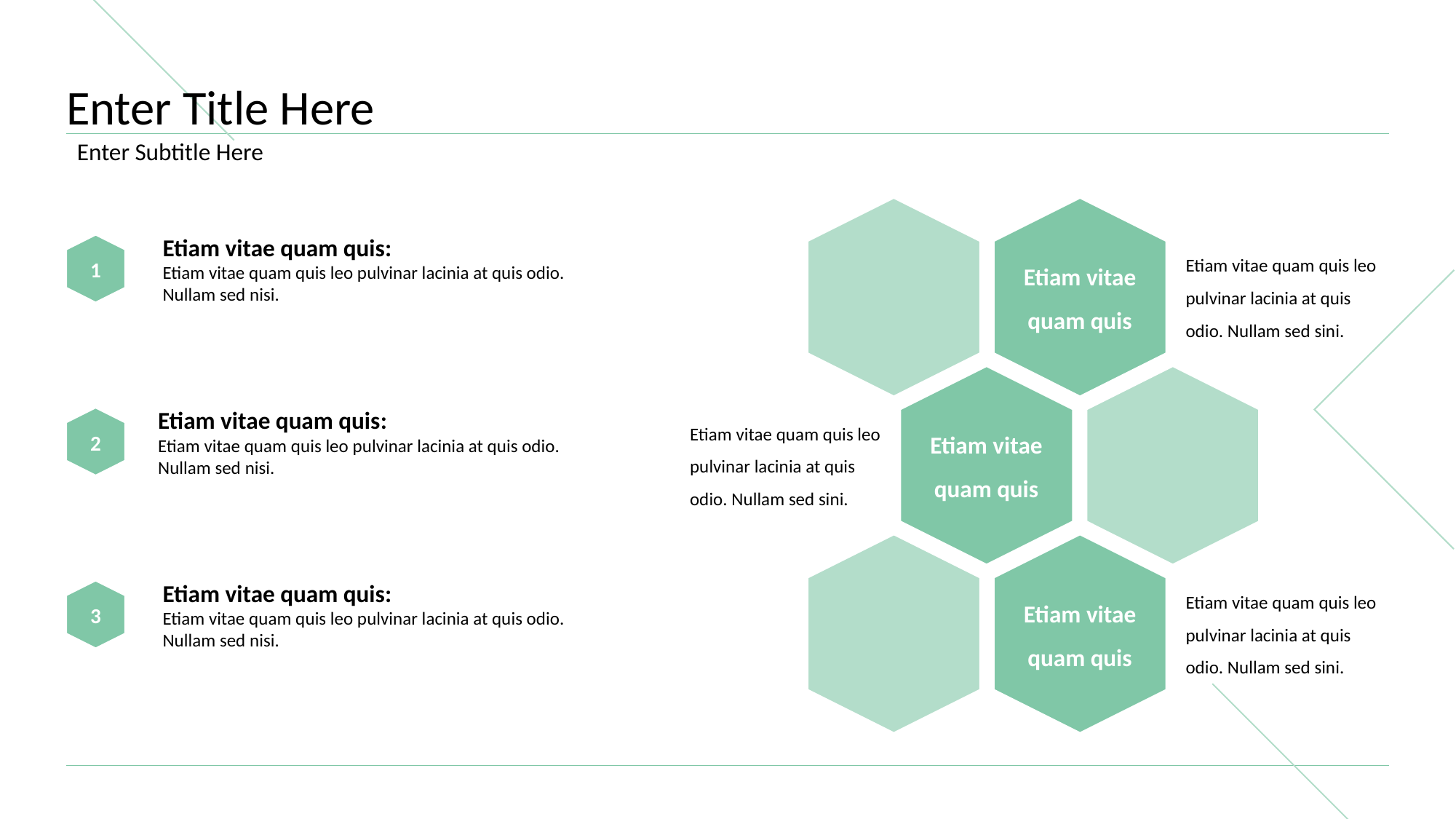

# Enter Title Here
Enter Subtitle Here

Etiam vitae quam quis:
Etiam vitae quam quis leo pulvinar lacinia at quis odio. Nullam sed nisi.
Etiam vitae quam quis leo pulvinar lacinia at quis odio. Nullam sed sini.

Etiam vitae quam quis
1

Etiam vitae quam quis:
Etiam vitae quam quis leo pulvinar lacinia at quis odio. Nullam sed nisi.
Etiam vitae quam quis leo pulvinar lacinia at quis odio. Nullam sed sini.
Etiam vitae quam quis

2

Etiam vitae quam quis:
Etiam vitae quam quis leo pulvinar lacinia at quis odio. Nullam sed nisi.
Etiam vitae quam quis leo pulvinar lacinia at quis odio. Nullam sed sini.
Etiam vitae quam quis

3